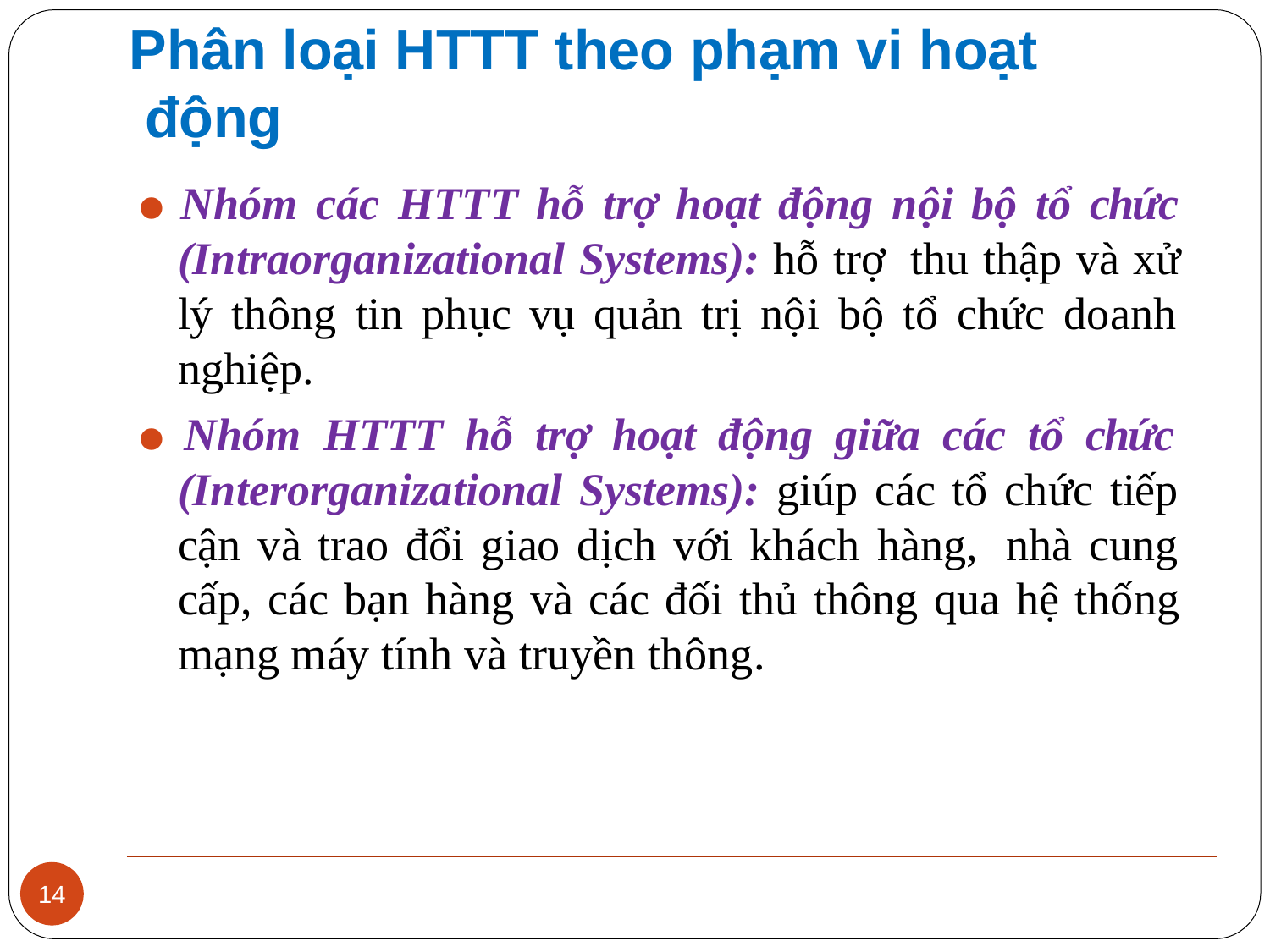

# Phân loại HTTT theo phạm vi hoạt  động
⚫ Nhóm các HTTT hỗ trợ hoạt động nội bộ tổ chức  (Intraorganizational Systems): hỗ trợ thu thập và xử  lý thông tin phục vụ quản trị nội bộ tổ chức doanh  nghiệp.
⚫ Nhóm HTTT hỗ trợ hoạt động giữa các tổ chức  (Interorganizational Systems): giúp các tổ chức tiếp  cận và trao đổi giao dịch với khách hàng, nhà cung  cấp, các bạn hàng và các đối thủ thông qua hệ thống  mạng máy tính và truyền thông.

14